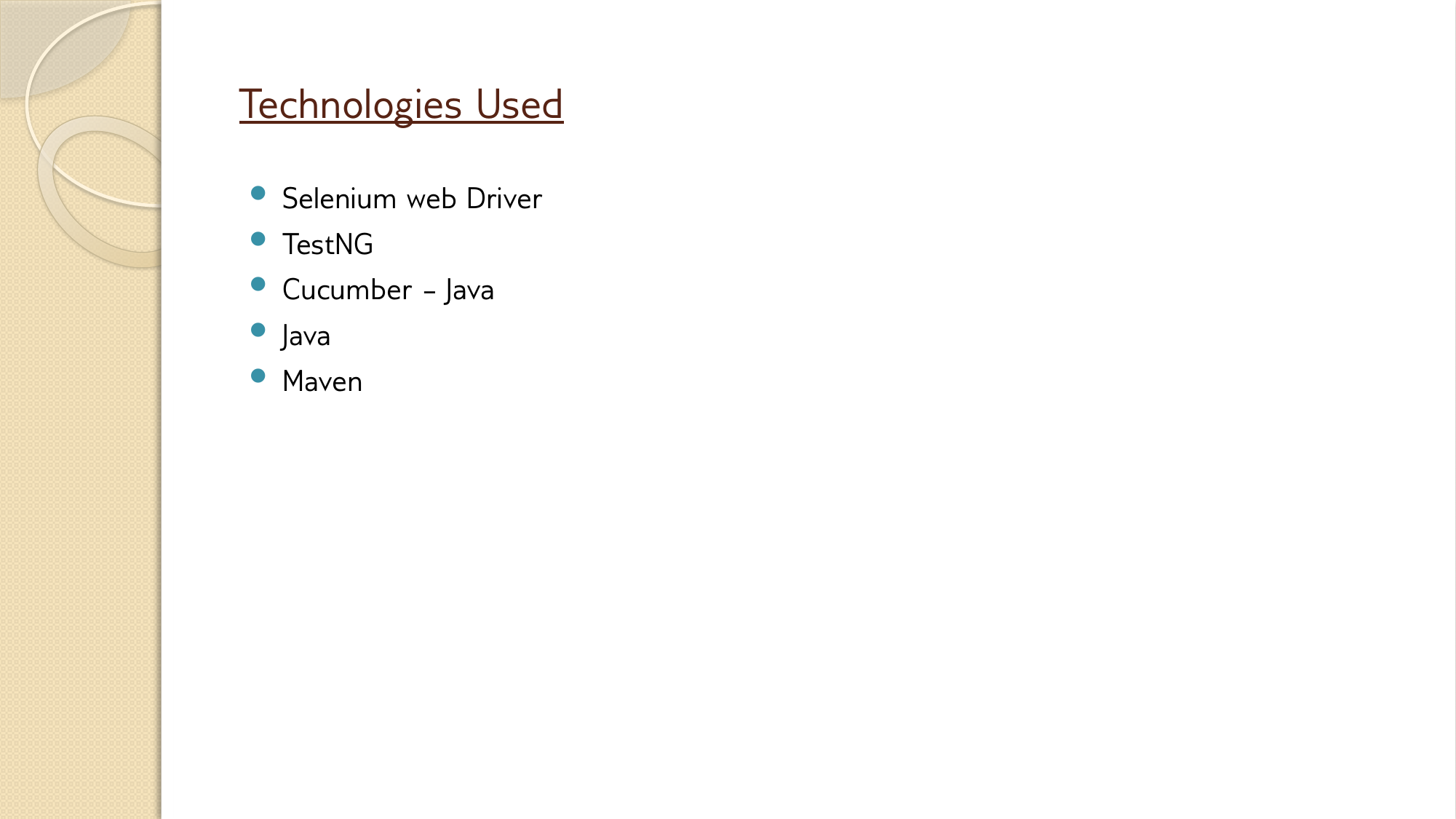

# Technologies Used
Selenium web Driver
TestNG
Cucumber – Java
Java
Maven